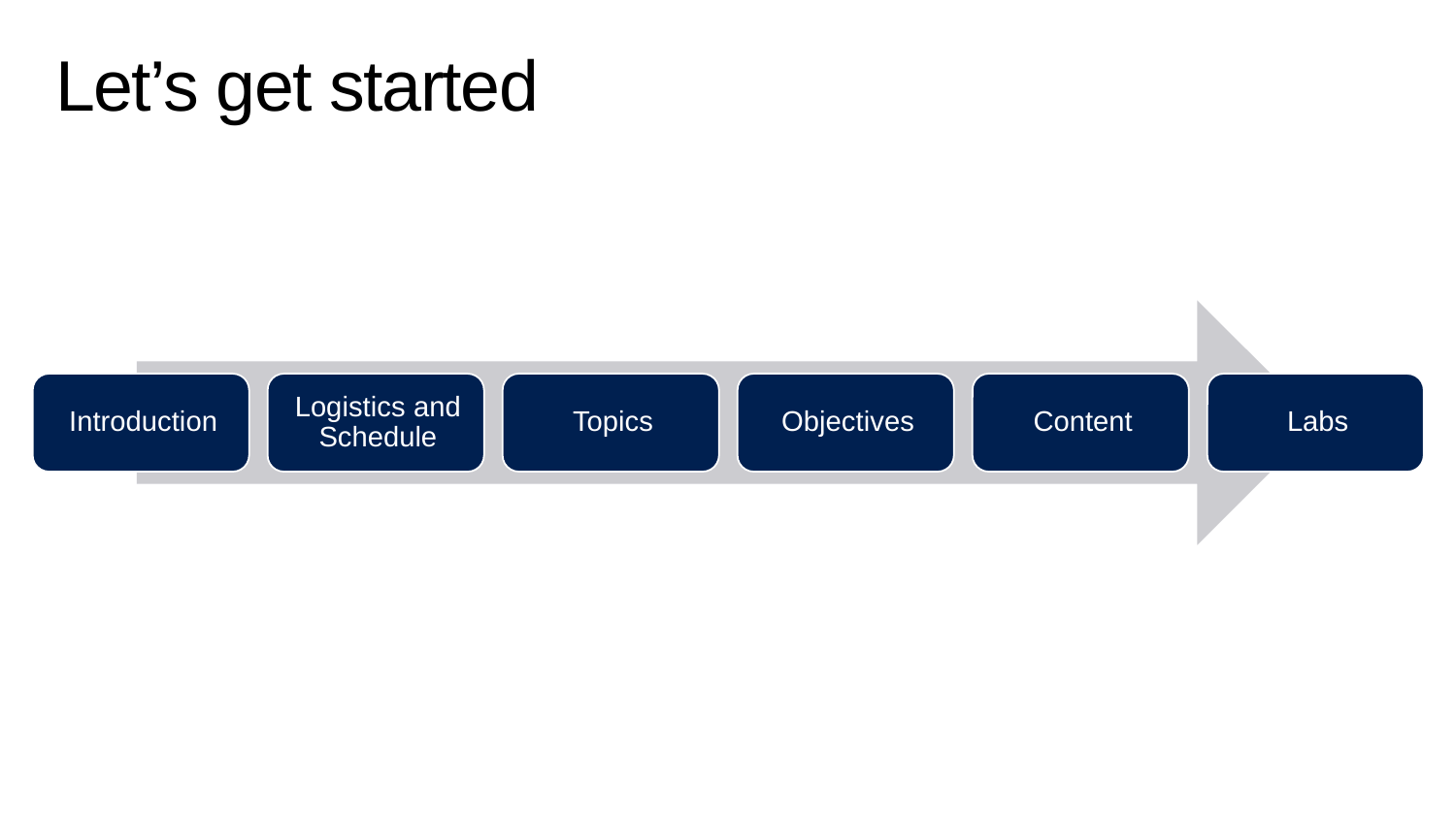

# Let’s get started
Introduction
Logistics and Schedule
Topics
Objectives
Content
Labs